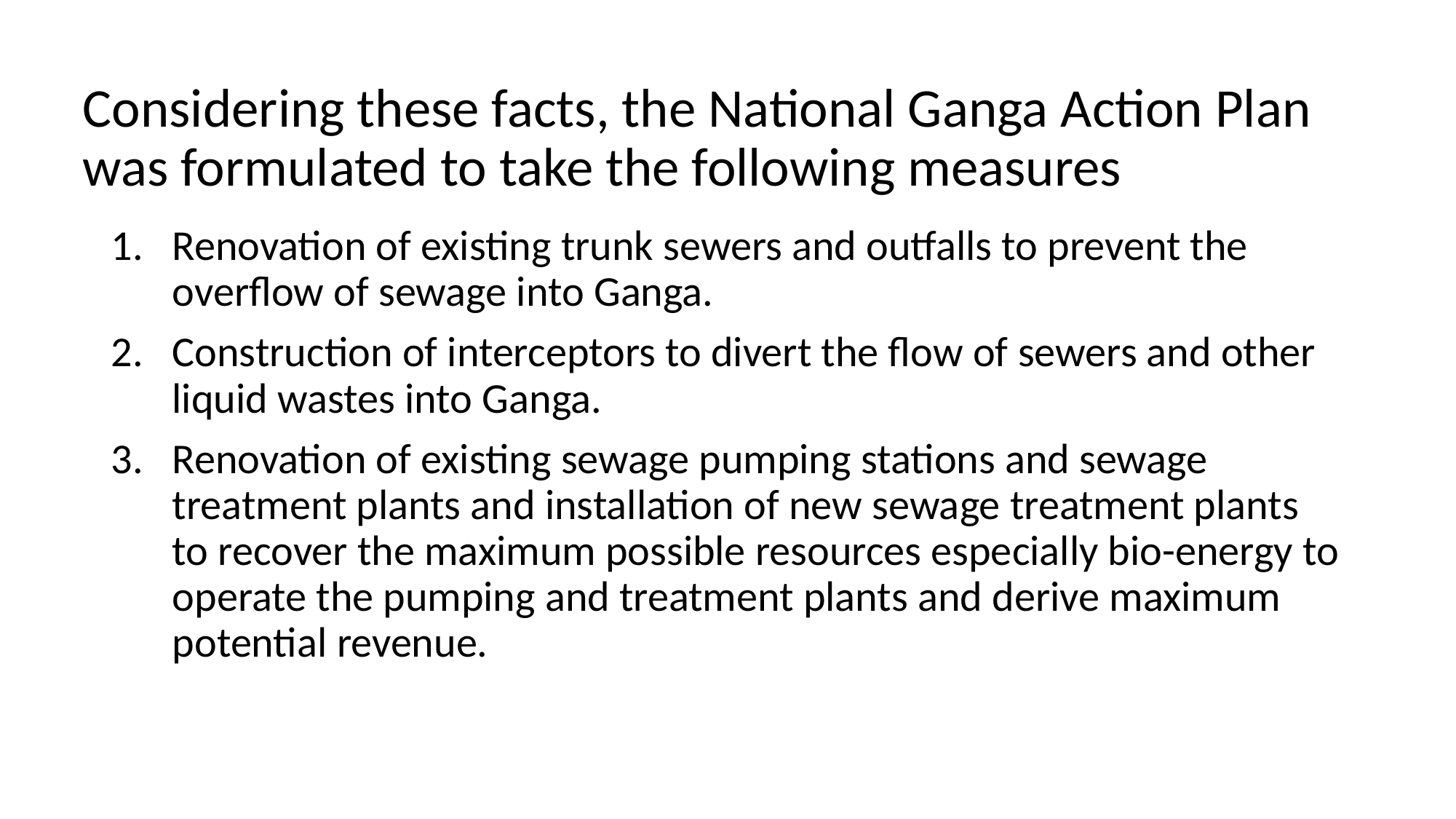

# Considering these facts, the National Ganga Action Plan was formulated to take the following measures
Renovation of existing trunk sewers and outfalls to prevent the overflow of sewage into Ganga.
Construction of interceptors to divert the flow of sewers and other liquid wastes into Ganga.
Renovation of existing sewage pumping stations and sewage treatment plants and installation of new sewage treatment plants to recover the maximum possible resources especially bio-energy to operate the pumping and treatment plants and derive maximum potential revenue.